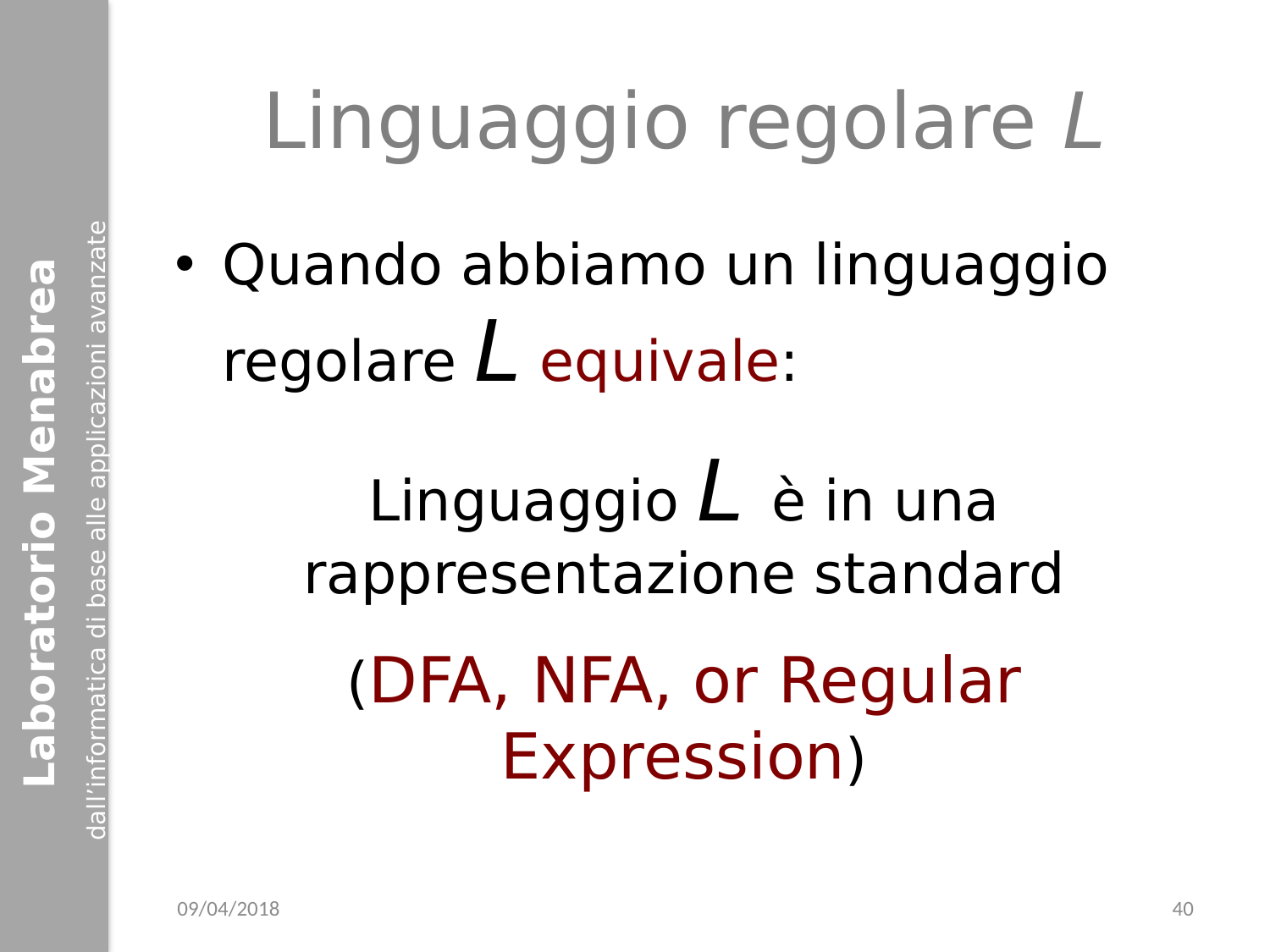

# Linguaggio regolare L
Quando abbiamo un linguaggio regolare L equivale:
Linguaggio L è in una rappresentazione standard
(DFA, NFA, or Regular Expression)

09/04/2018
40